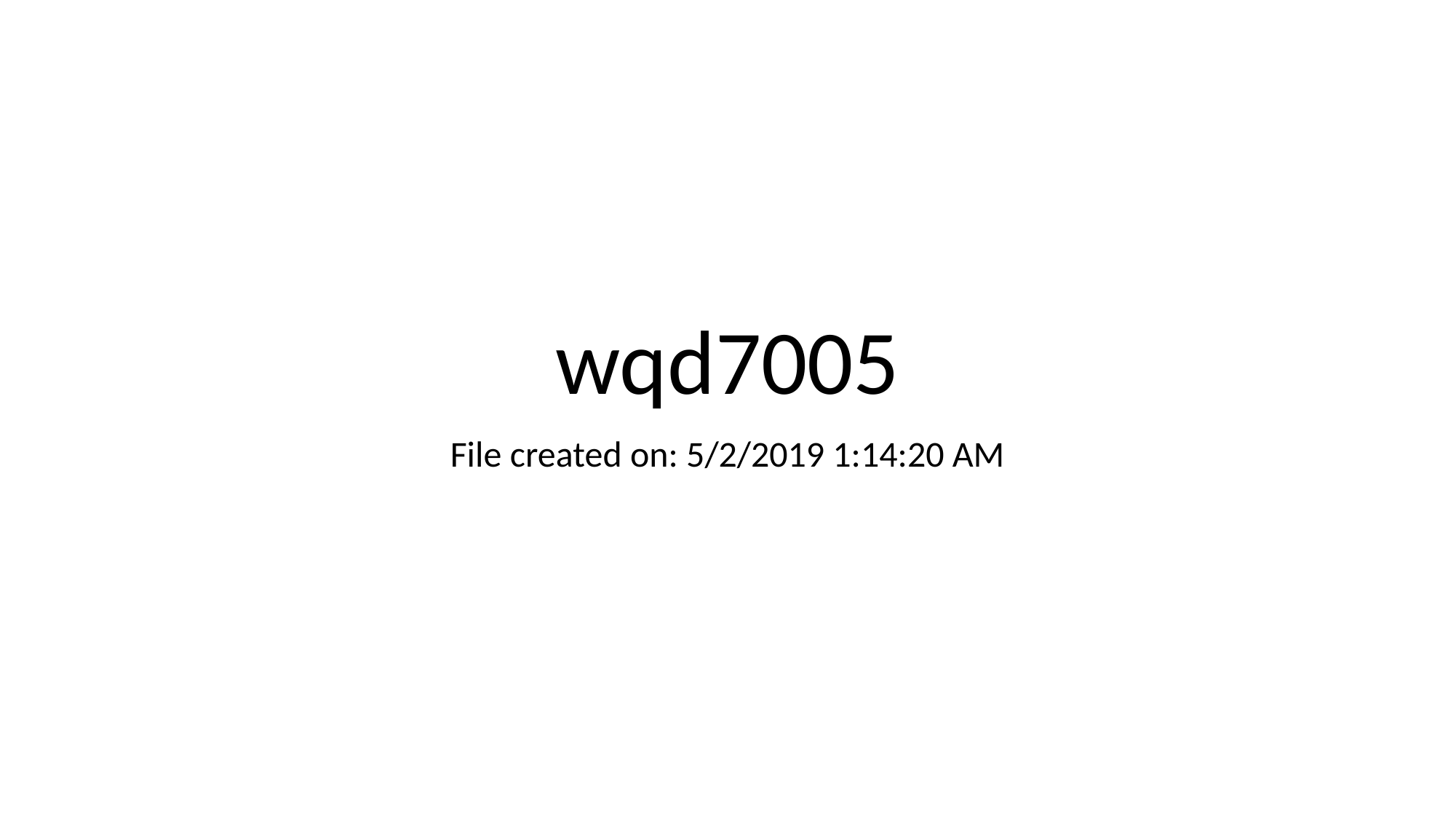

# wqd7005
File created on: 5/2/2019 1:14:20 AM